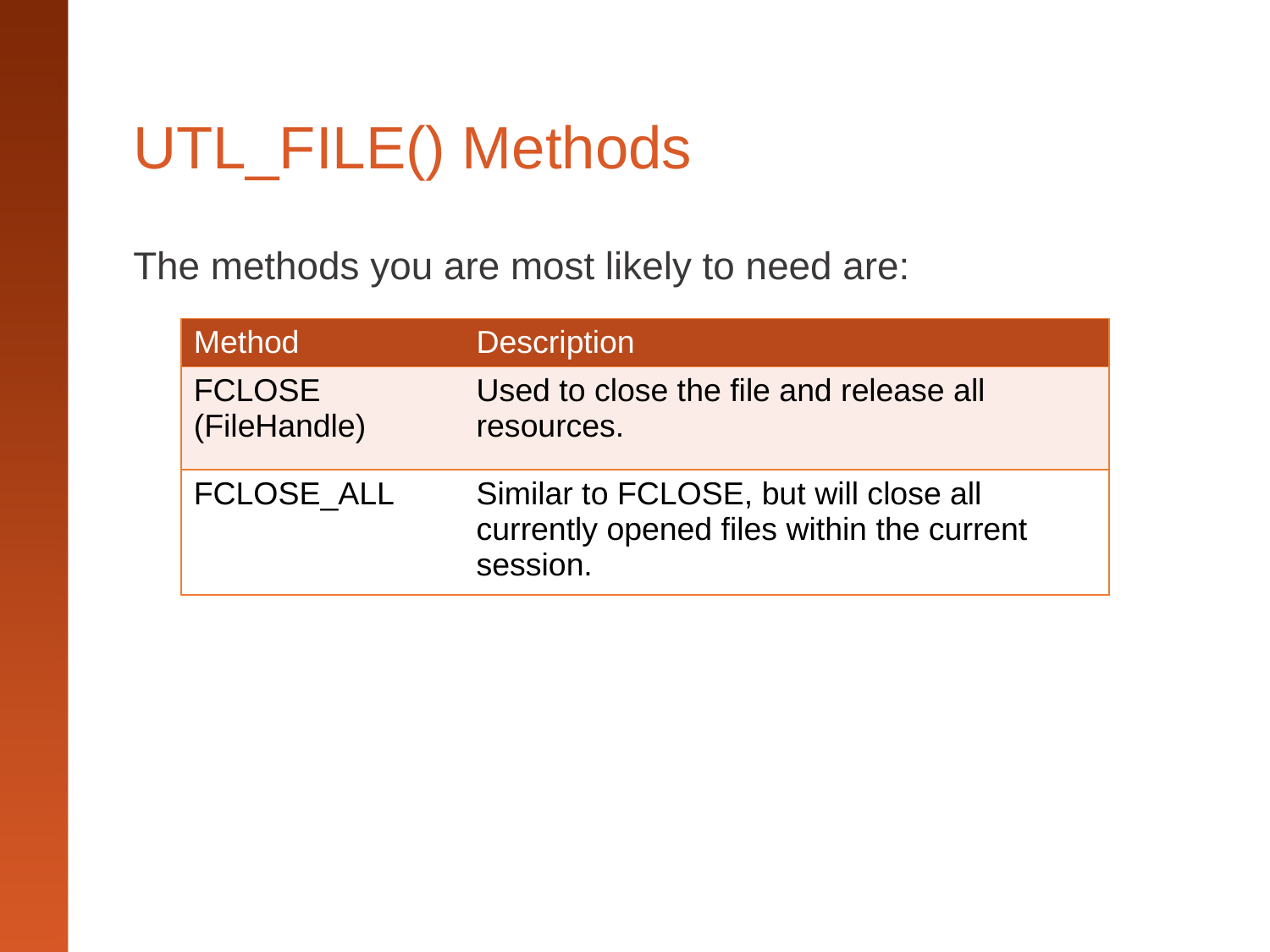

# UTL_FILE() Methods
The methods you are most likely to need are:
| Method | Description |
| --- | --- |
| FCLOSE (FileHandle) | Used to close the file and release all resources. |
| FCLOSE\_ALL | Similar to FCLOSE, but will close all currently opened files within the current session. |